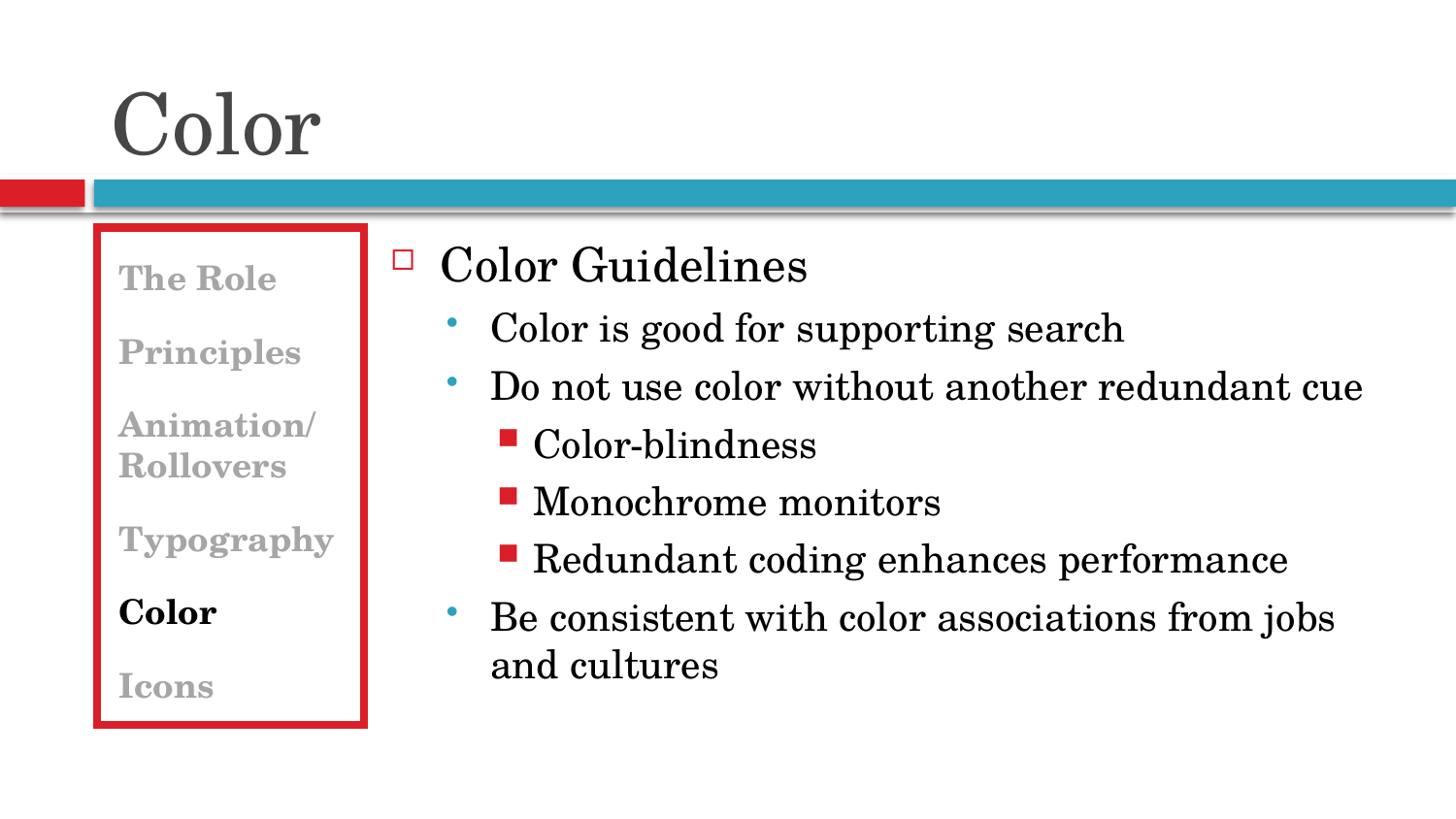

# Color
The Role
Principles
Animation/Rollovers
Typography
Color
Icons
Color Guidelines
Color is good for supporting search
Do not use color without another redundant cue
Color-blindness
Monochrome monitors
Redundant coding enhances performance
Be consistent with color associations from jobs and cultures